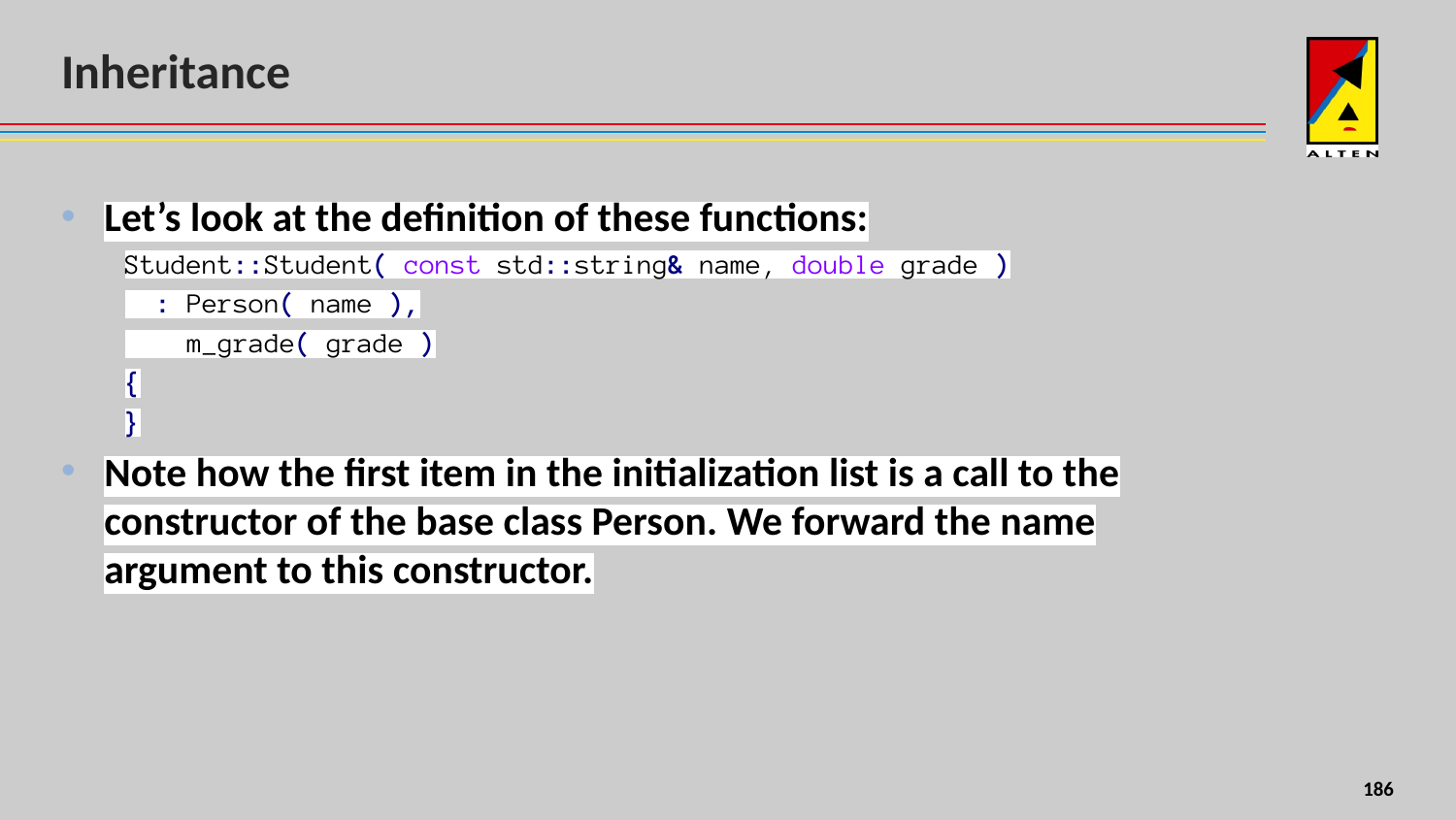

# Inheritance
Let’s look at the definition of these functions:
Student::Student( const std::string& name, double grade )
  : Person( name ),
    m_grade( grade )
{
}
Note how the first item in the initialization list is a call to the constructor of the base class Person. We forward the name argument to this constructor.
186